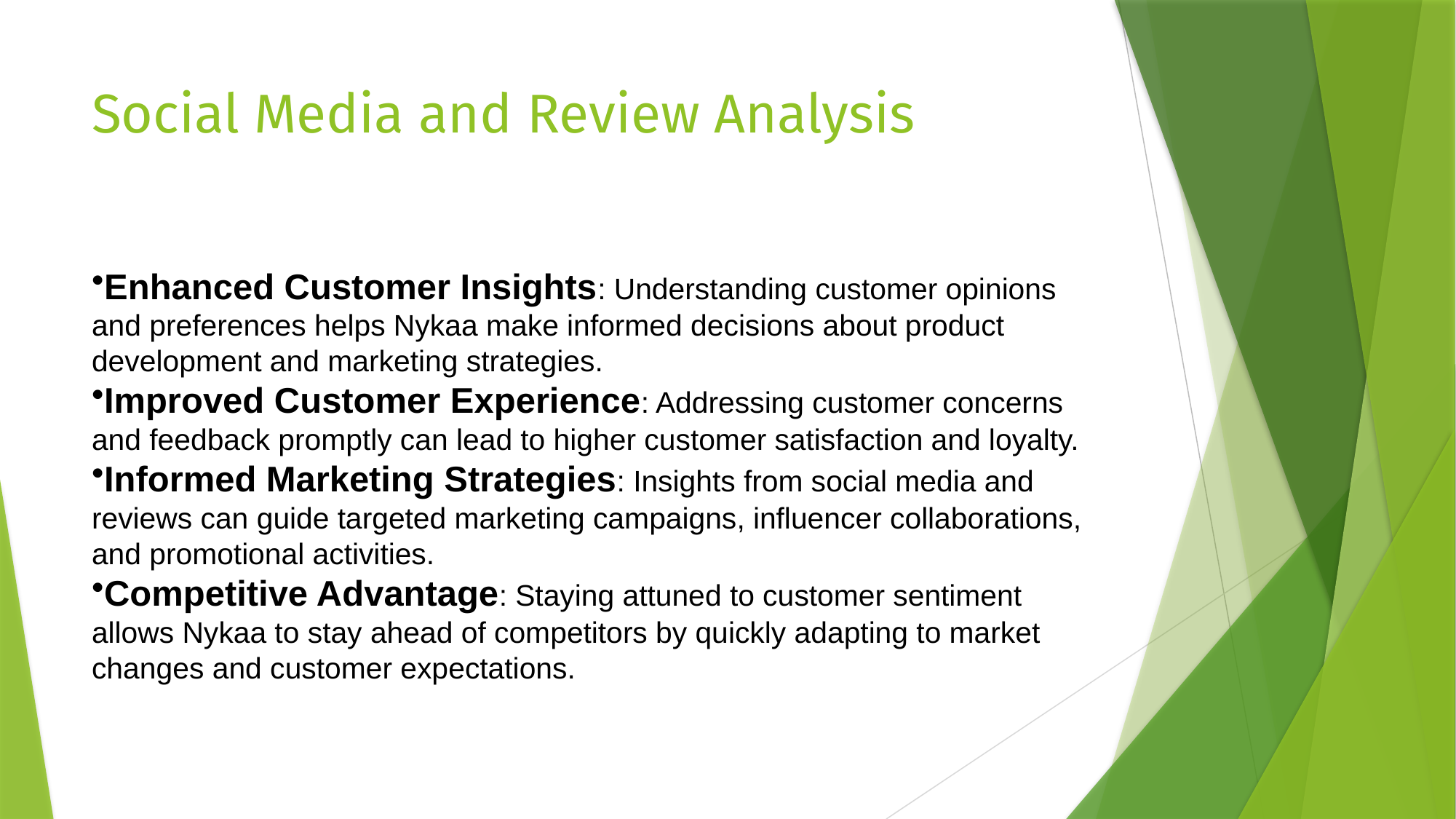

# Social Media and Review Analysis
Enhanced Customer Insights: Understanding customer opinions and preferences helps Nykaa make informed decisions about product development and marketing strategies.
Improved Customer Experience: Addressing customer concerns and feedback promptly can lead to higher customer satisfaction and loyalty.
Informed Marketing Strategies: Insights from social media and reviews can guide targeted marketing campaigns, influencer collaborations, and promotional activities.
Competitive Advantage: Staying attuned to customer sentiment allows Nykaa to stay ahead of competitors by quickly adapting to market changes and customer expectations.